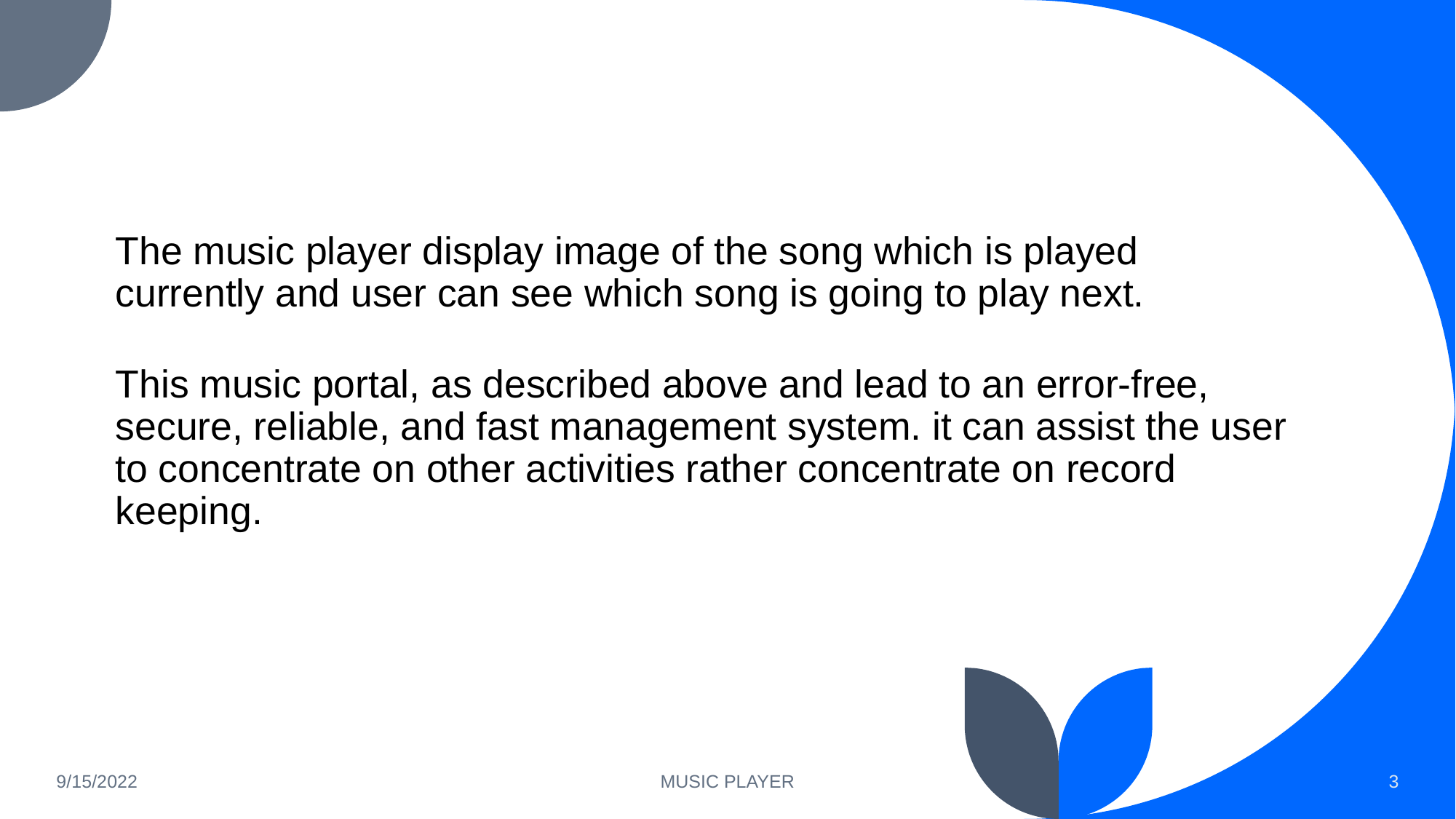

The music player display image of the song which is played currently and user can see which song is going to play next.

This music portal, as described above and lead to an error-free, secure, reliable, and fast management system. it can assist the user to concentrate on other activities rather concentrate on record keeping.

9/15/2022
MUSIC PLAYER
3